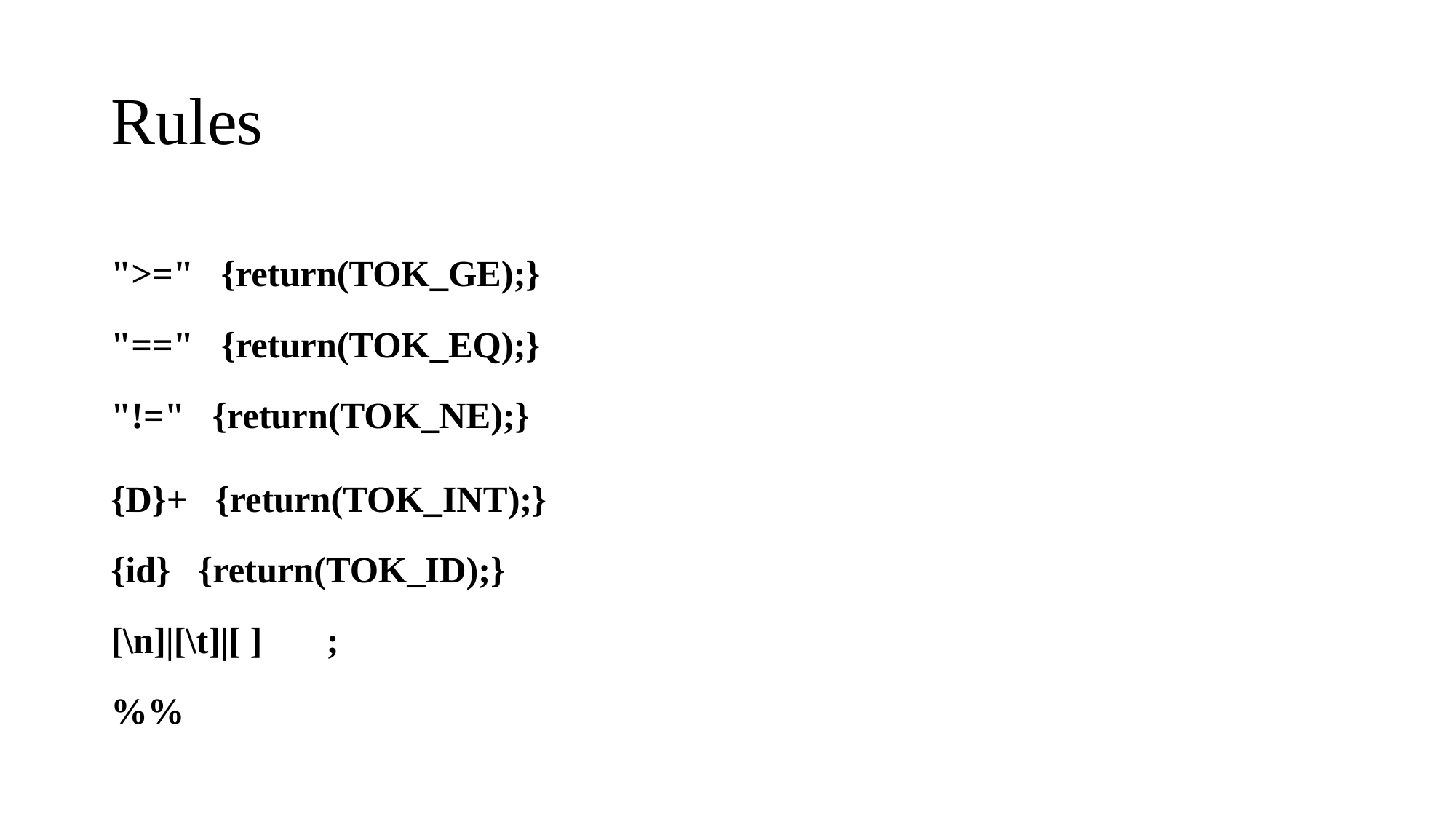

# Rules
">="   {return(TOK_GE);}
"=="   {return(TOK_EQ);}
"!="   {return(TOK_NE);}
{D}+   {return(TOK_INT);}
{id}   {return(TOK_ID);}
[\n]|[\t]|[ ]	;
%%